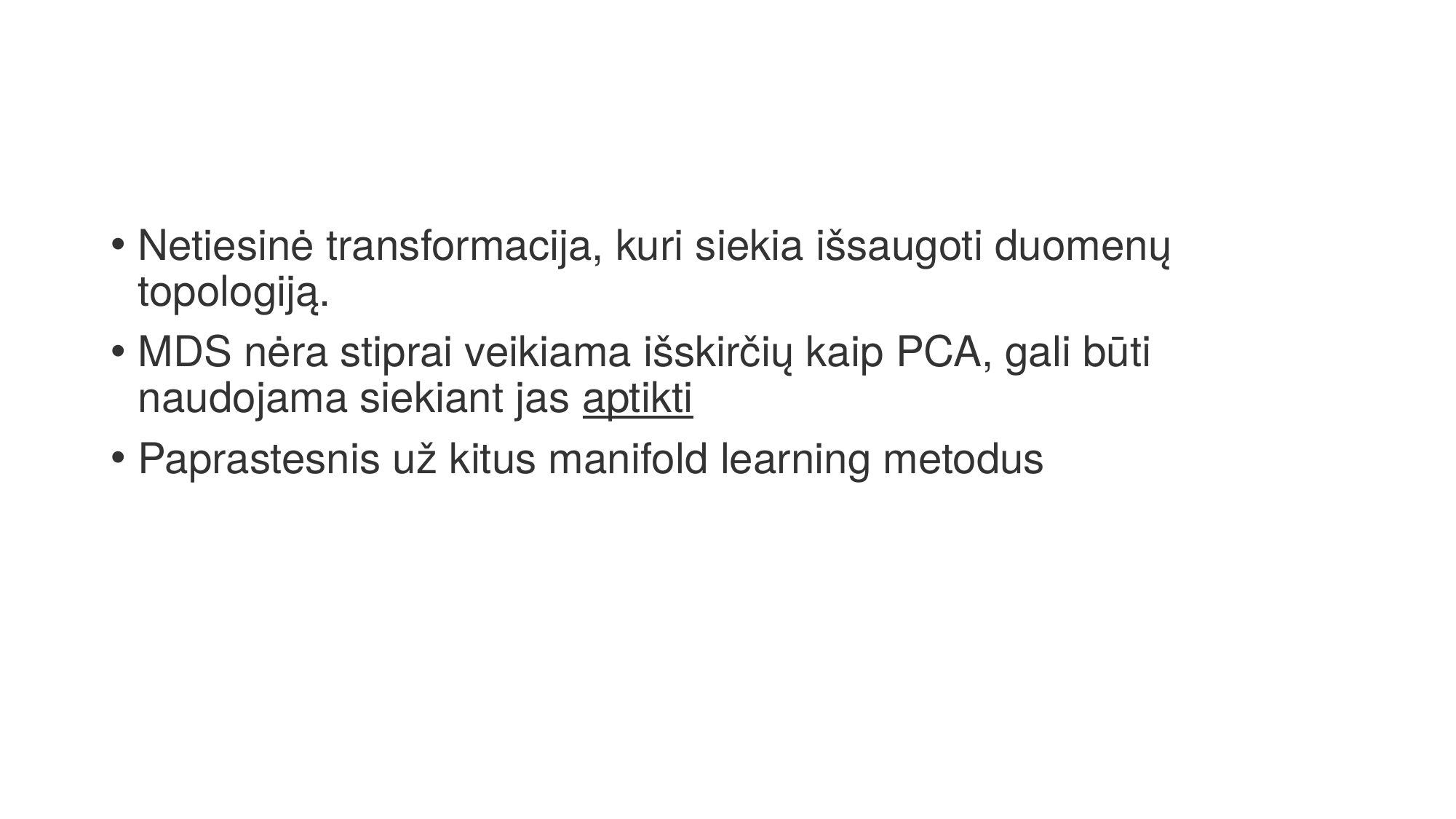

#
Netiesinė transformacija, kuri siekia išsaugoti duomenų topologiją.
MDS nėra stiprai veikiama išskirčių kaip PCA, gali būti naudojama siekiant jas aptikti
Paprastesnis už kitus manifold learning metodus